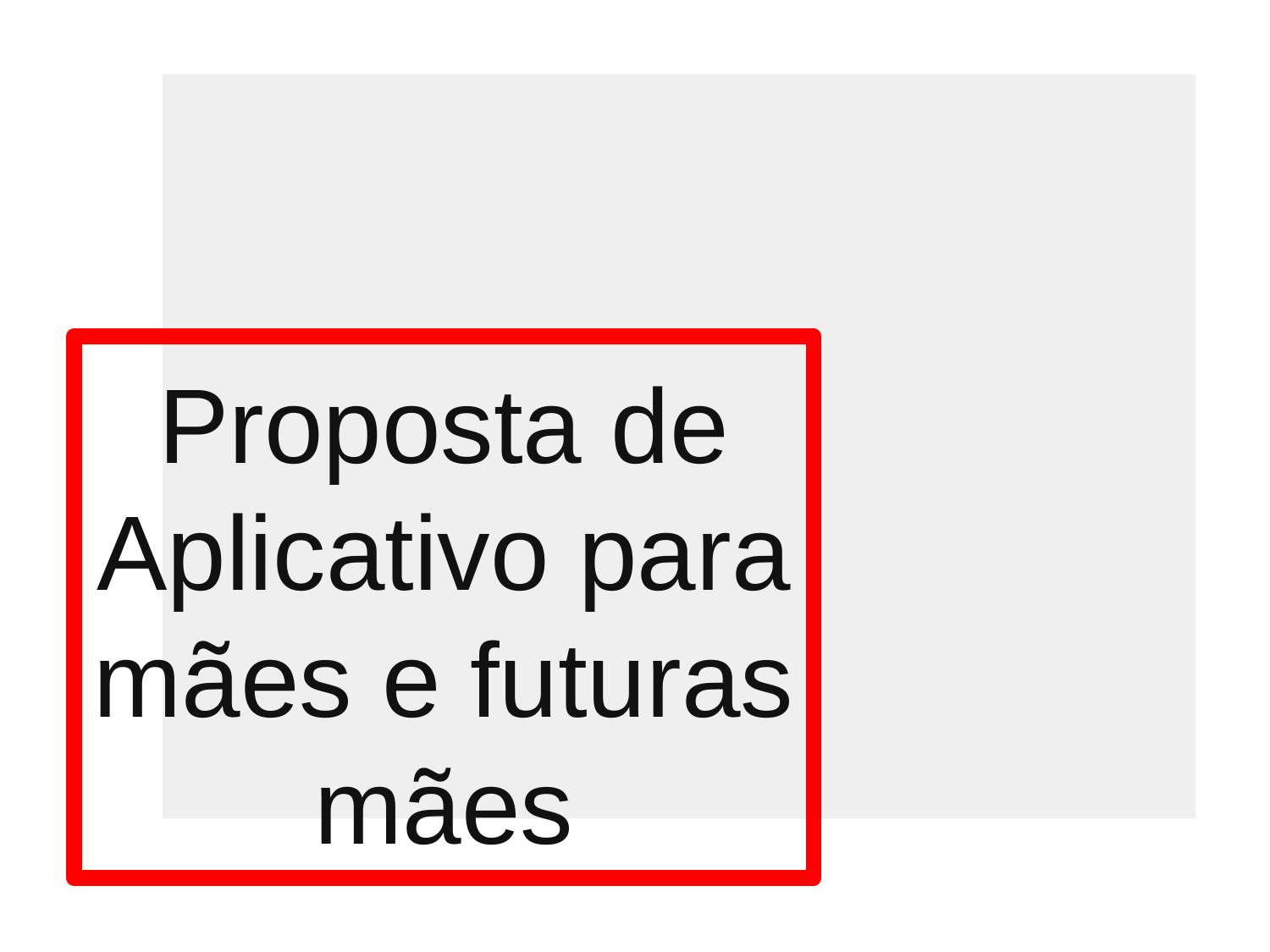

# Proposta de Aplicativo para mães e futuras mães